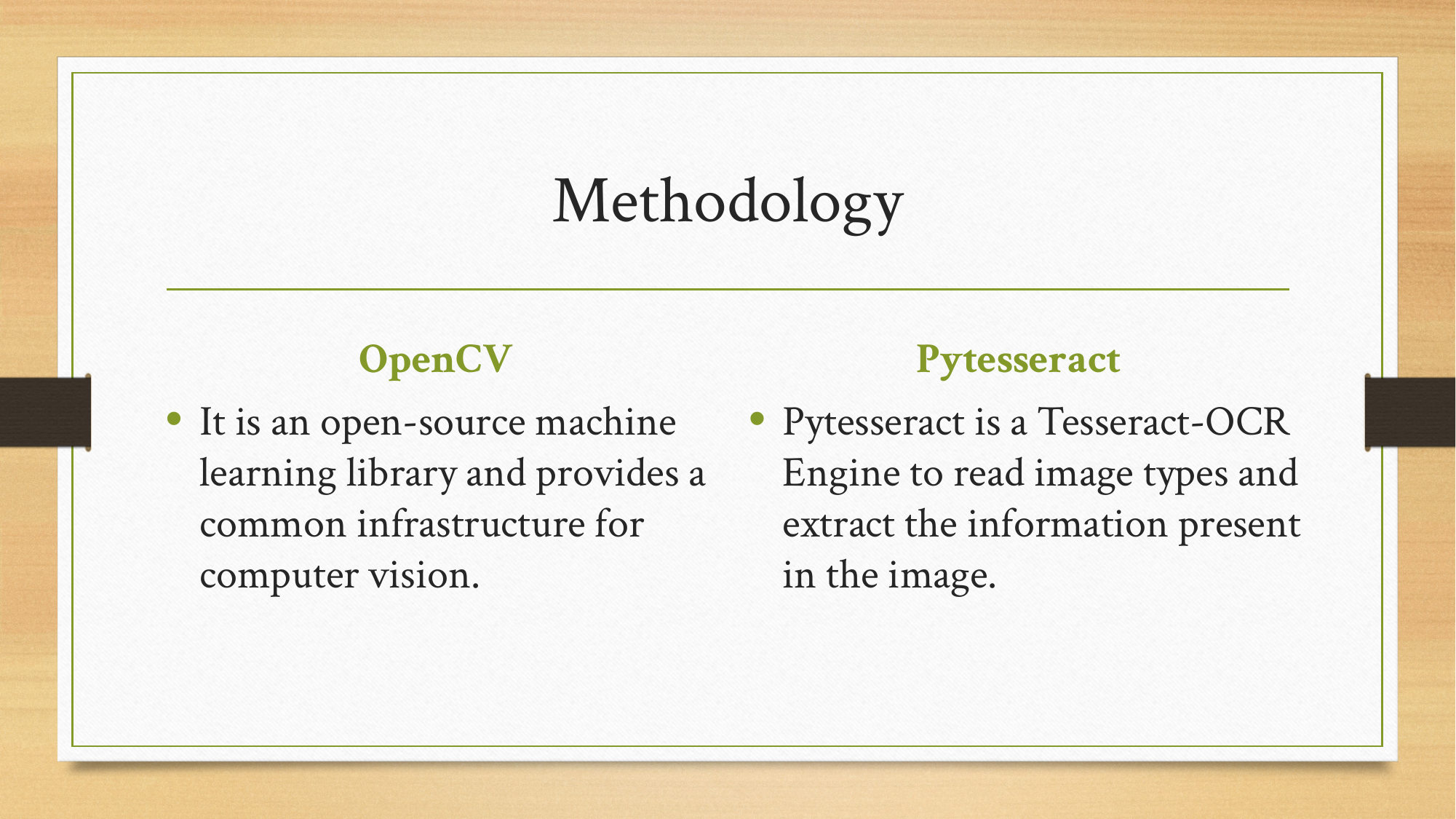

# Methodology
OpenCV
Pytesseract
It is an open-source machine learning library and provides a common infrastructure for computer vision.
Pytesseract is a Tesseract-OCR Engine to read image types and extract the information present in the image.